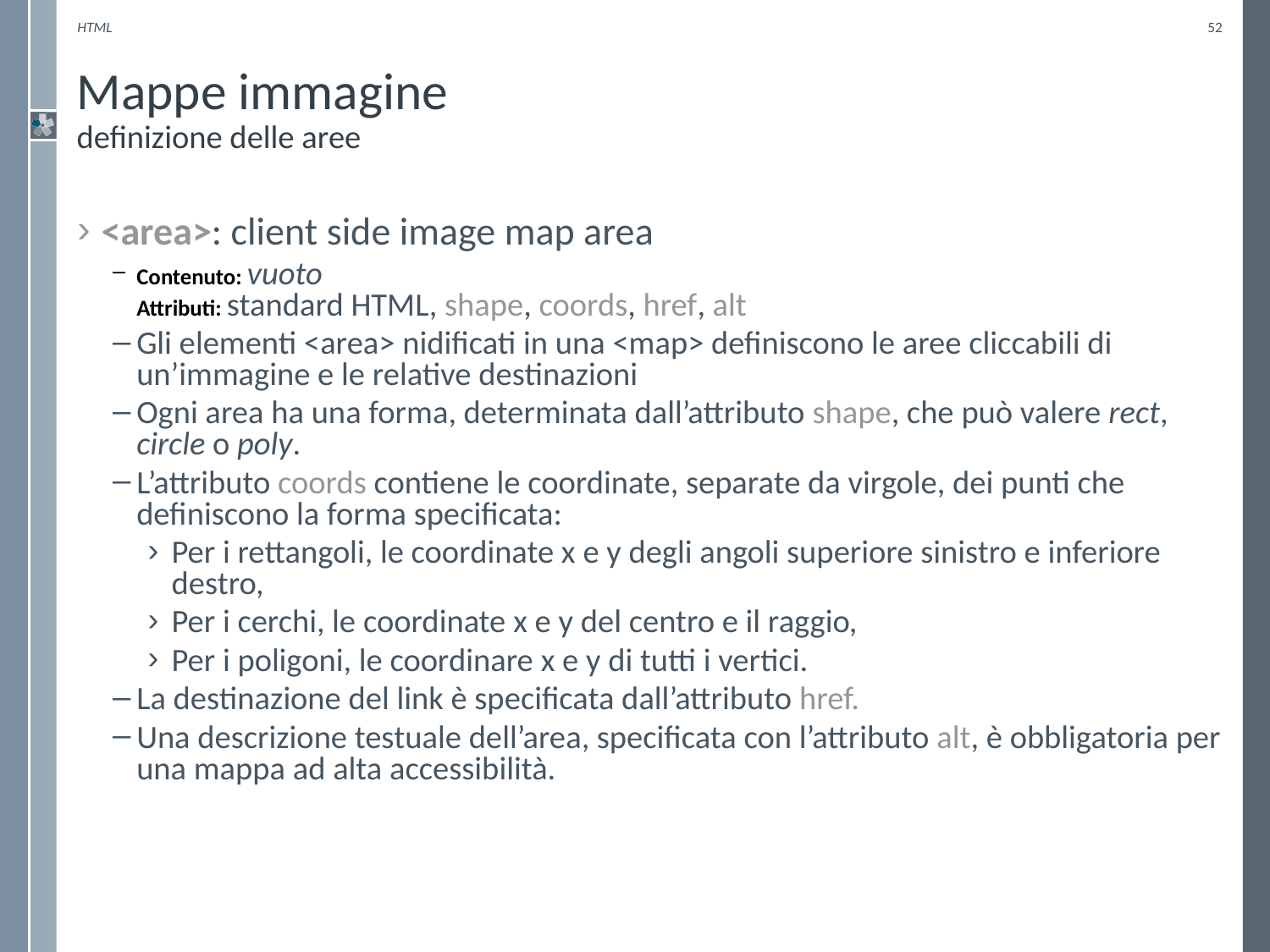

HTML
52
# Mappe immagine definizione delle aree
<area>: client side image map area
Contenuto: vuoto
Attributi: standard HTML, shape, coords, href, alt
Gli elementi <area> nidificati in una <map> definiscono le aree cliccabili di un’immagine e le relative destinazioni
Ogni area ha una forma, determinata dall’attributo shape, che può valere rect, circle o poly.
L’attributo coords contiene le coordinate, separate da virgole, dei punti che definiscono la forma specificata:
Per i rettangoli, le coordinate x e y degli angoli superiore sinistro e inferiore destro,
Per i cerchi, le coordinate x e y del centro e il raggio,
Per i poligoni, le coordinare x e y di tutti i vertici.
La destinazione del link è specificata dall’attributo href.
Una descrizione testuale dell’area, specificata con l’attributo alt, è obbligatoria per una mappa ad alta accessibilità.